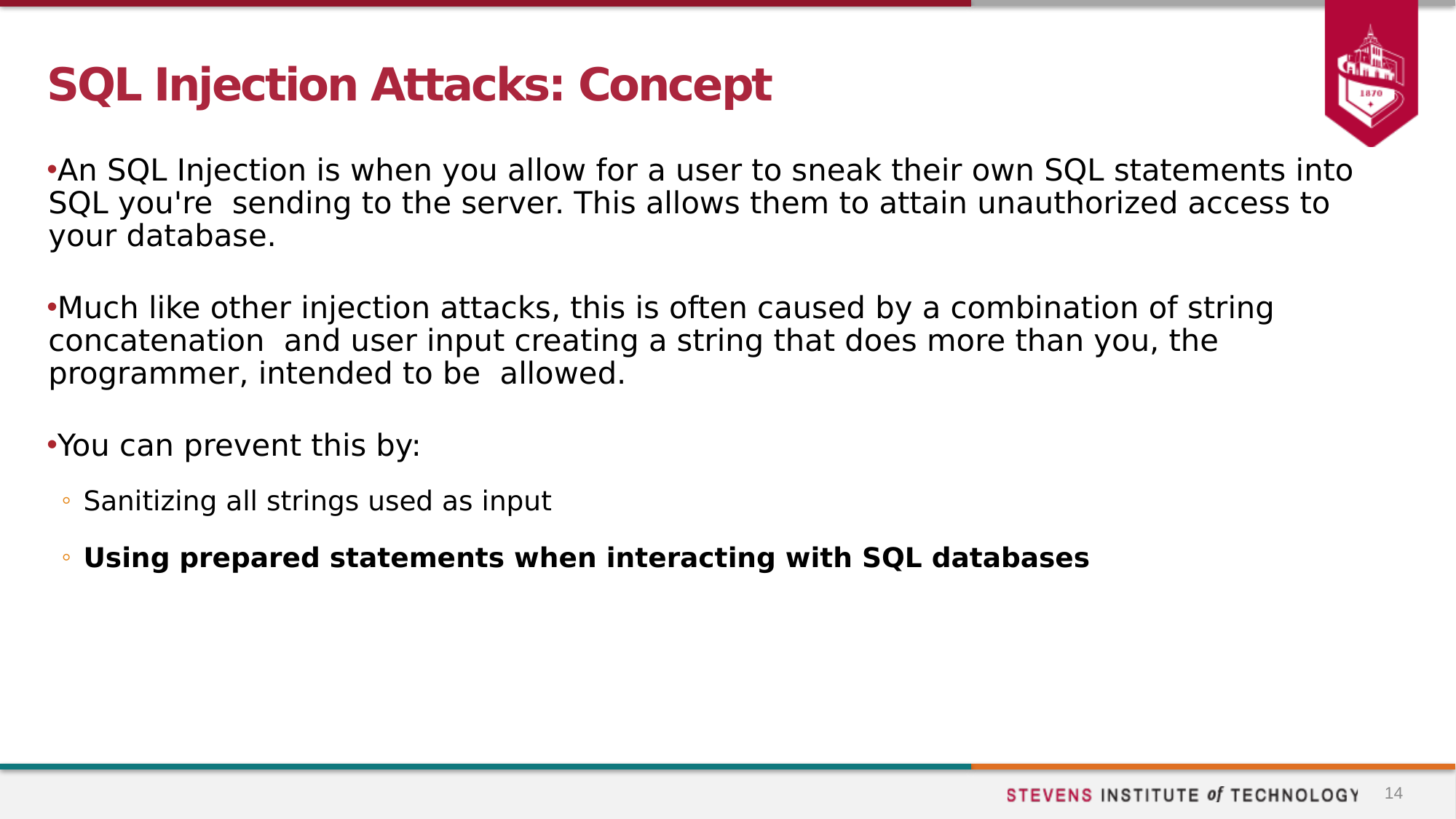

# SQL Injection Attacks: Concept
An SQL Injection is when you allow for a user to sneak their own SQL statements into SQL you're  sending to the server. This allows them to attain unauthorized access to your database.
Much like other injection attacks, this is often caused by a combination of string concatenation  and user input creating a string that does more than you, the programmer, intended to be  allowed.
You can prevent this by:
Sanitizing all strings used as input
Using prepared statements when interacting with SQL databases
14